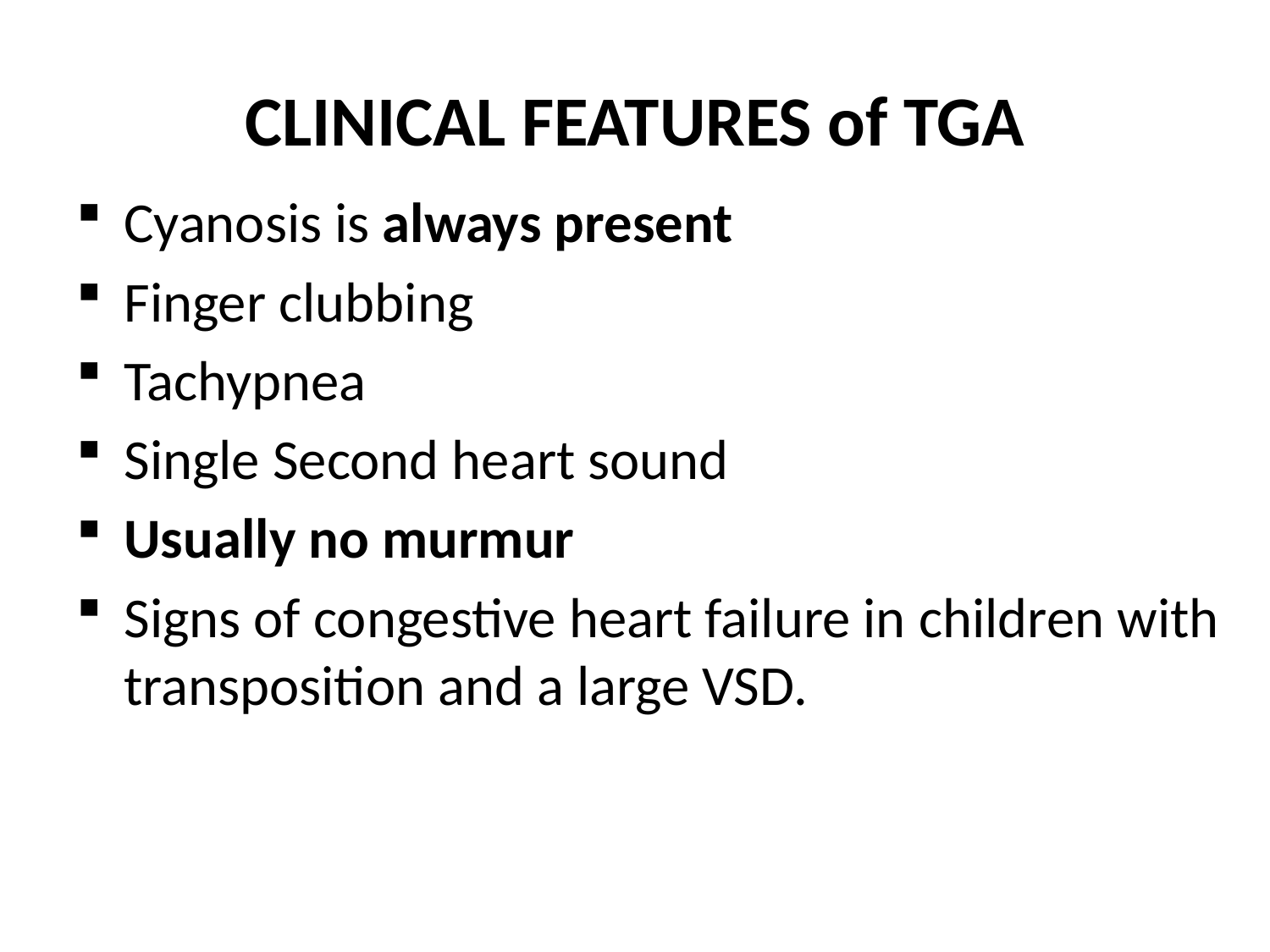

# CLINICAL FEATURES of TGA
Cyanosis is always present
Finger clubbing
Tachypnea
Single Second heart sound
Usually no murmur
Signs of congestive heart failure in children with transposition and a large VSD.